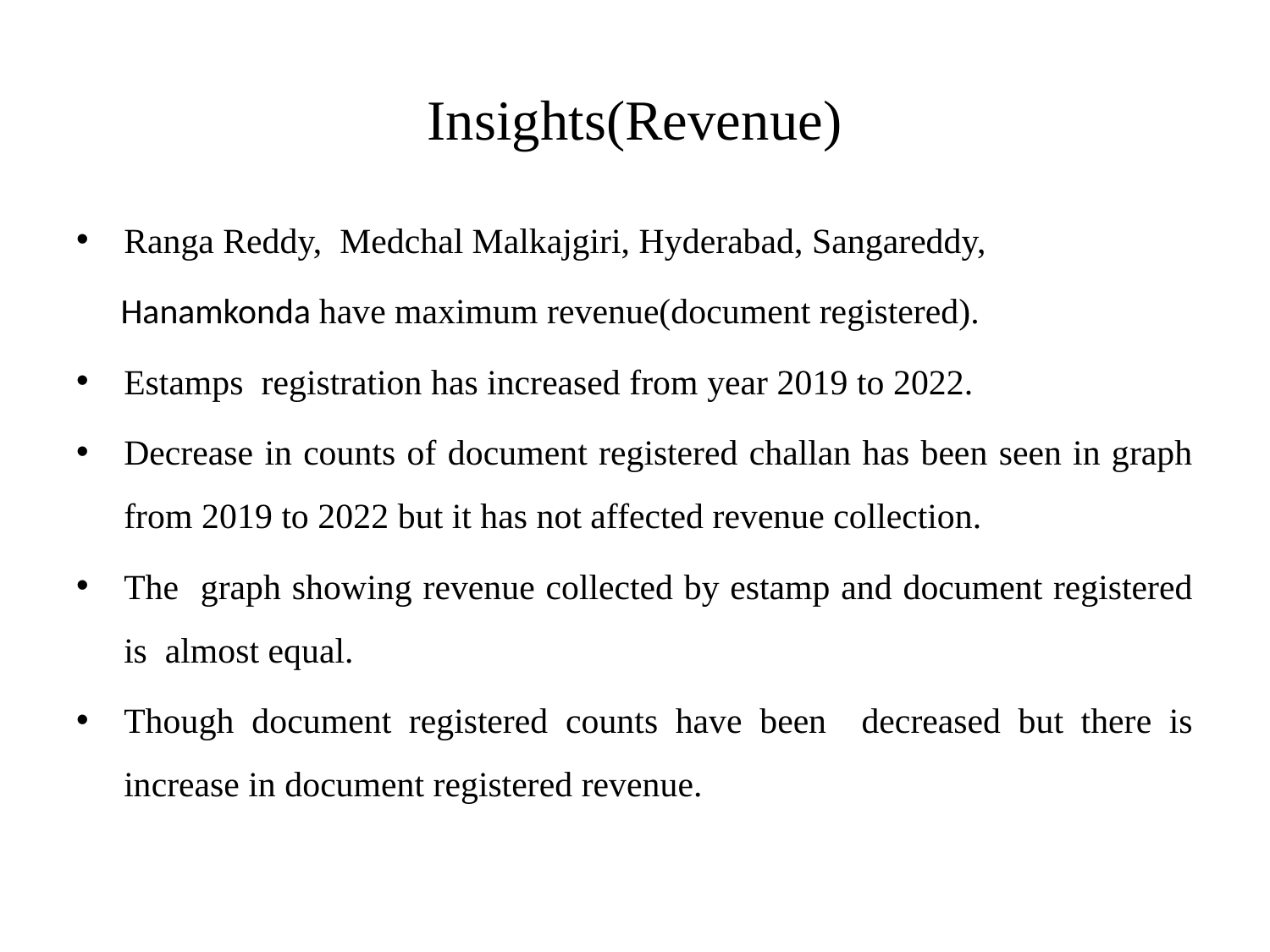

# Insights(Revenue)
Ranga Reddy,  Medchal Malkajgiri, Hyderabad, Sangareddy,
     Hanamkonda have maximum revenue(document registered).
Estamps  registration has increased from year 2019 to 2022.
Decrease in counts of document registered challan has been seen in graph from 2019 to 2022 but it has not affected revenue collection.
The  graph showing revenue collected by estamp and document registered is  almost equal.
Though document registered counts have been  decreased but there is increase in document registered revenue.